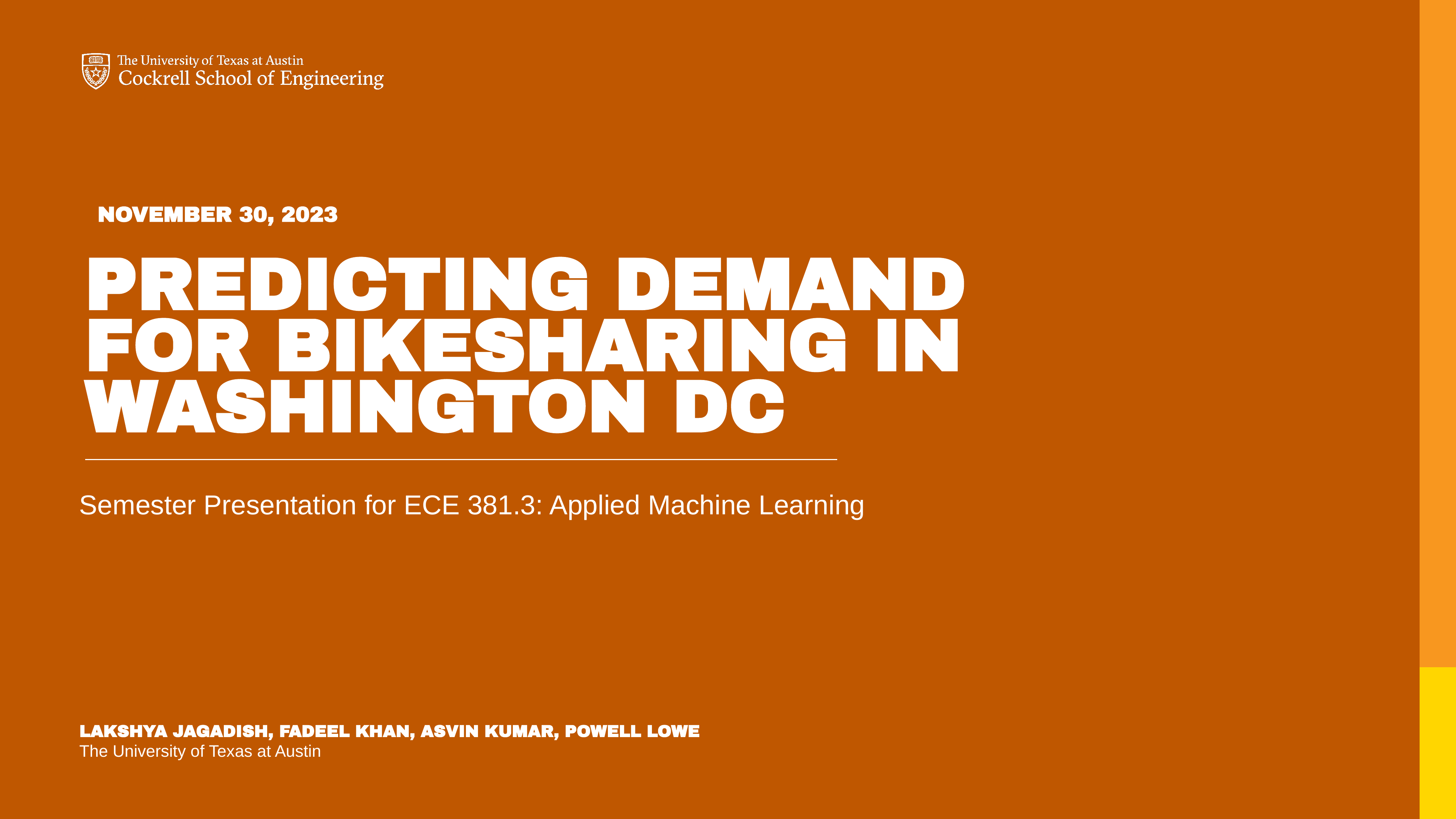

NOVEMBER 30, 2023
PREDICTING DEMAND FOR BIKESHARING IN WASHINGTON DC
Semester Presentation for ECE 381.3: Applied Machine Learning
LAKSHYA JAGADISH, FADEEL KHAN, ASVIN KUMAR, POWELL LOWE
The University of Texas at Austin